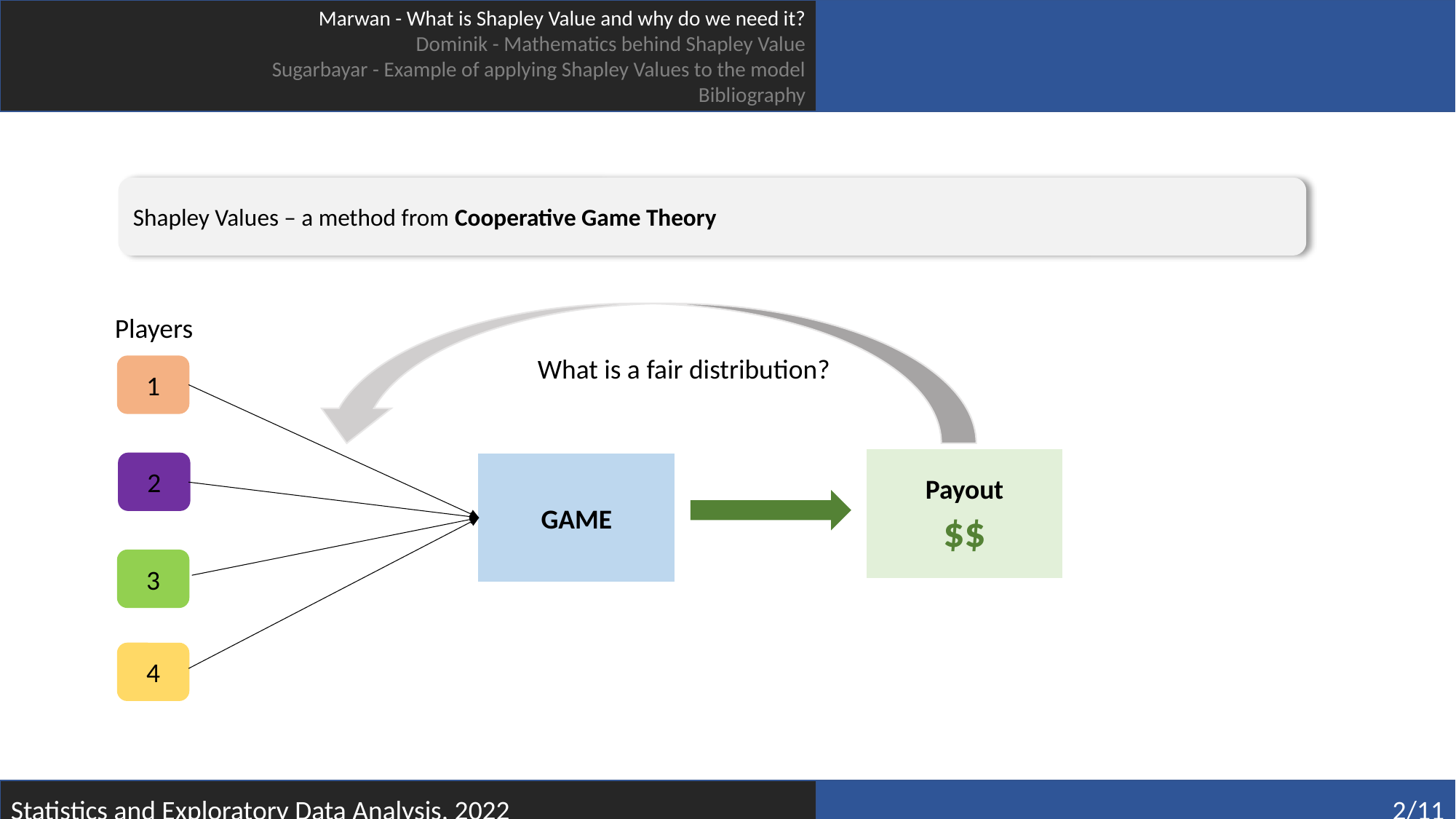

Marwan - What is Shapley Value and why do we need it?
Dominik - Mathematics behind Shapley Value
Sugarbayar - Example of applying Shapley Values to the model
Bibliography
Shapley Values – a method from Cooperative Game Theory

Players
What is a fair distribution?
1
Payout
$$
2
GAME

3
4
Statistics and Exploratory Data Analysis, 2022
2/11